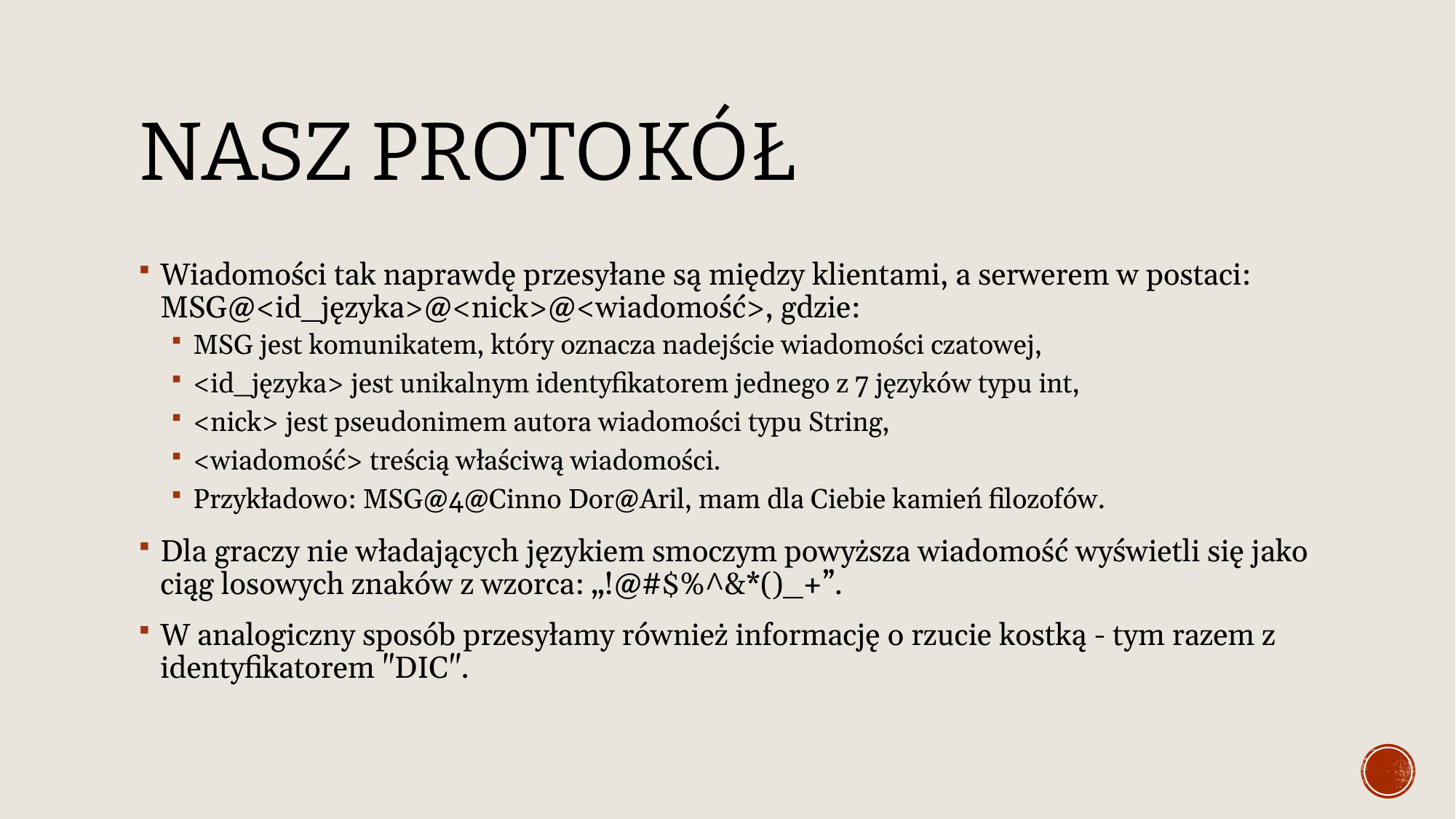

# Nasz protokół
Wiadomości tak naprawdę przesyłane są między klientami, a serwerem w postaci:
MSG@<id_języka>@<nick>@<wiadomość>, gdzie:
MSG jest komunikatem, który oznacza nadejście wiadomości czatowej,
<id_języka> jest unikalnym identyfikatorem jednego z 7 języków typu int,
<nick> jest pseudonimem autora wiadomości typu String,
<wiadomość> treścią właściwą wiadomości.
Przykładowo: MSG@4@Cinno Dor@Aril, mam dla Ciebie kamień filozofów.
Dla graczy nie władających językiem smoczym powyższa wiadomość wyświetli się jako ciąg losowych znaków z wzorca: „!@#$%^&*()_+”.
W analogiczny sposób przesyłamy również informację o rzucie kostką - tym razem z identyfikatorem "DIC".